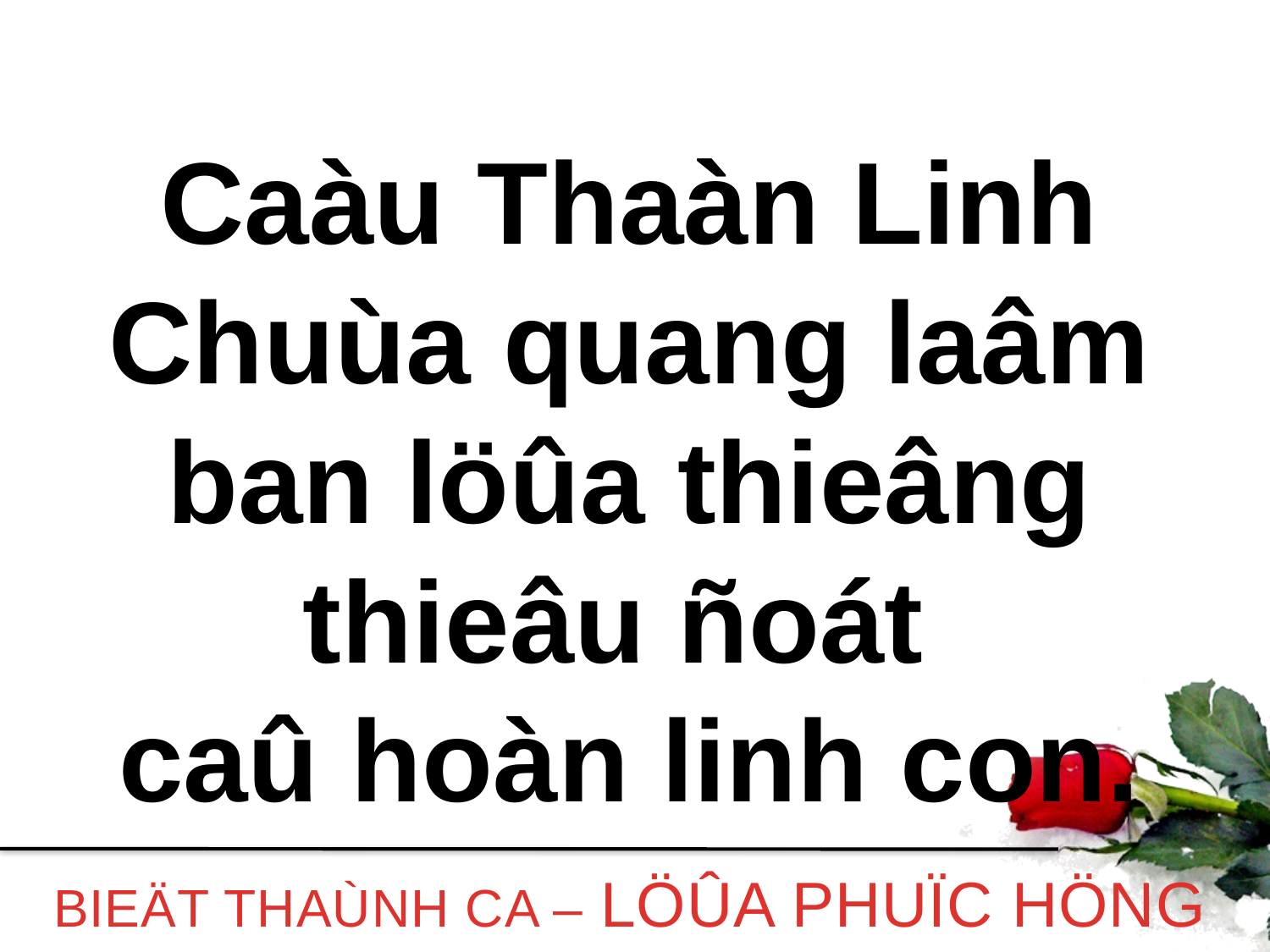

Caàu Thaàn Linh Chuùa quang laâm ban löûa thieâng thieâu ñoát
caû hoàn linh con.
BIEÄT THAÙNH CA – LÖÛA PHUÏC HÖNG